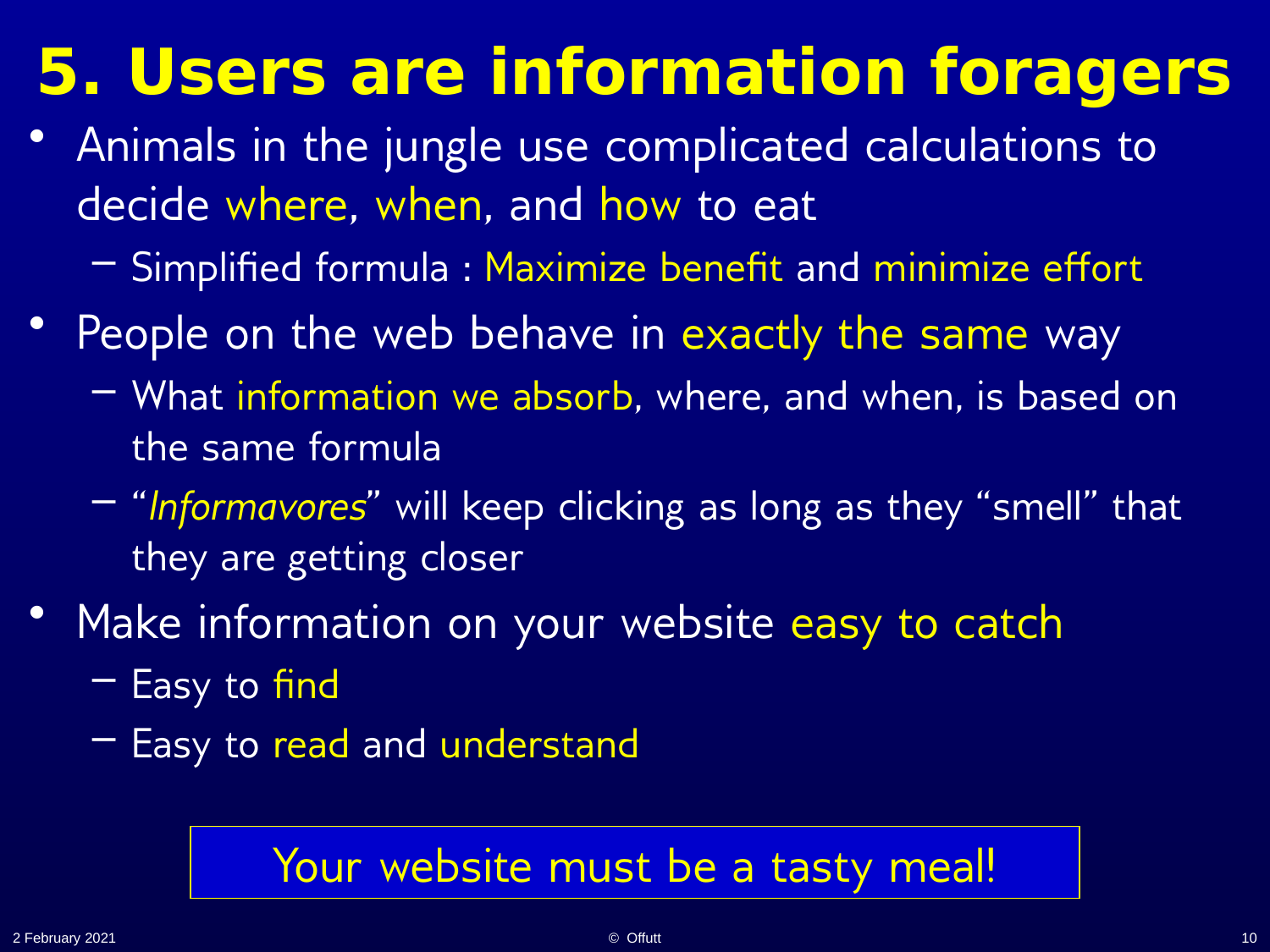

# 5. Users are information foragers
Animals in the jungle use complicated calculations to decide where, when, and how to eat
Simplified formula : Maximize benefit and minimize effort
People on the web behave in exactly the same way
What information we absorb, where, and when, is based on the same formula
“Informavores” will keep clicking as long as they “smell” that they are getting closer
Make information on your website easy to catch
Easy to find
Easy to read and understand
Your website must be a tasty meal!
2 February 2021
©  Offutt
10